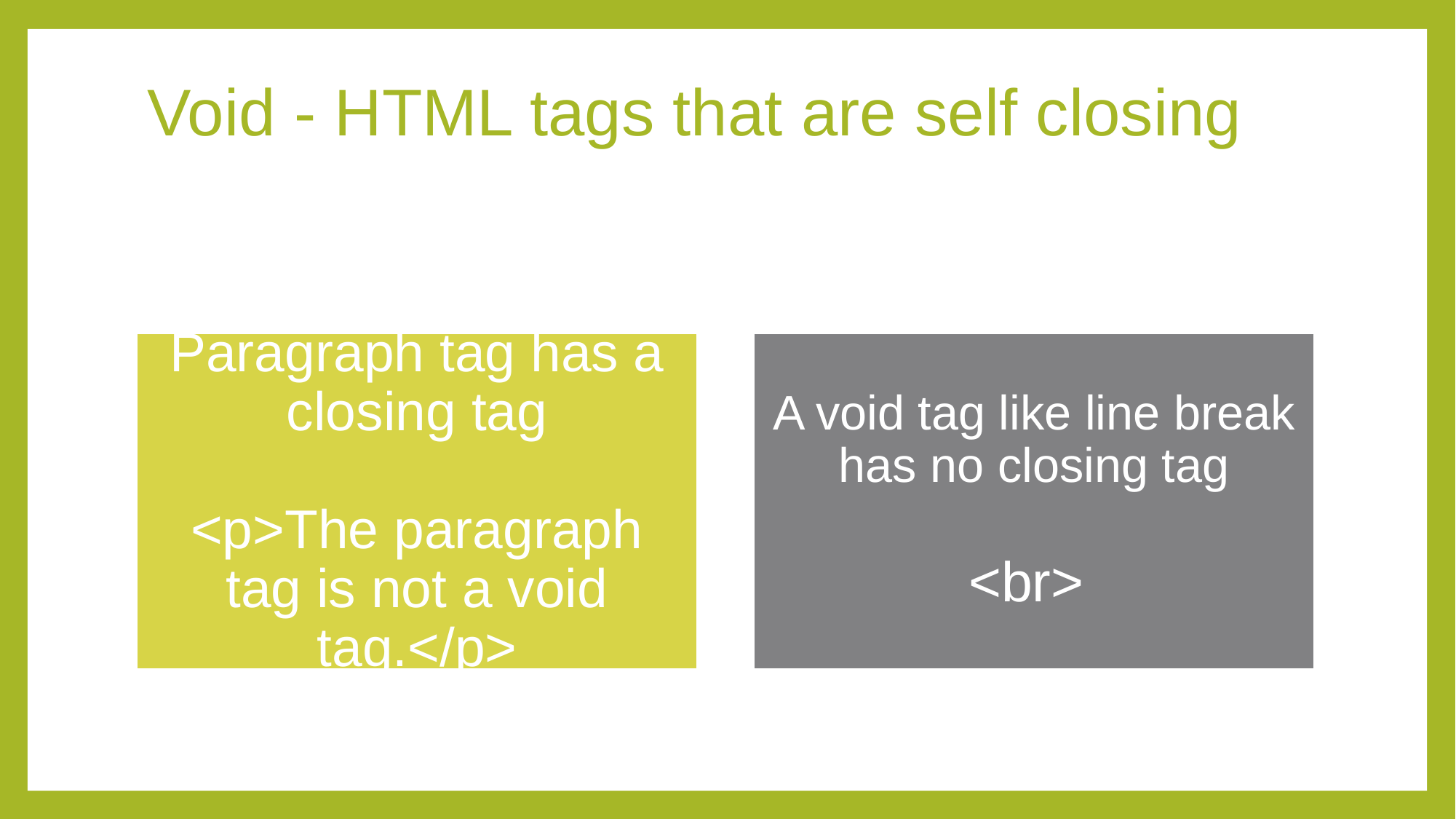

# Void - HTML tags that are self closing
Paragraph tag has a closing tag
<p>The paragraph tag is not a void tag.</p>
A void tag like line break has no closing tag
<br>